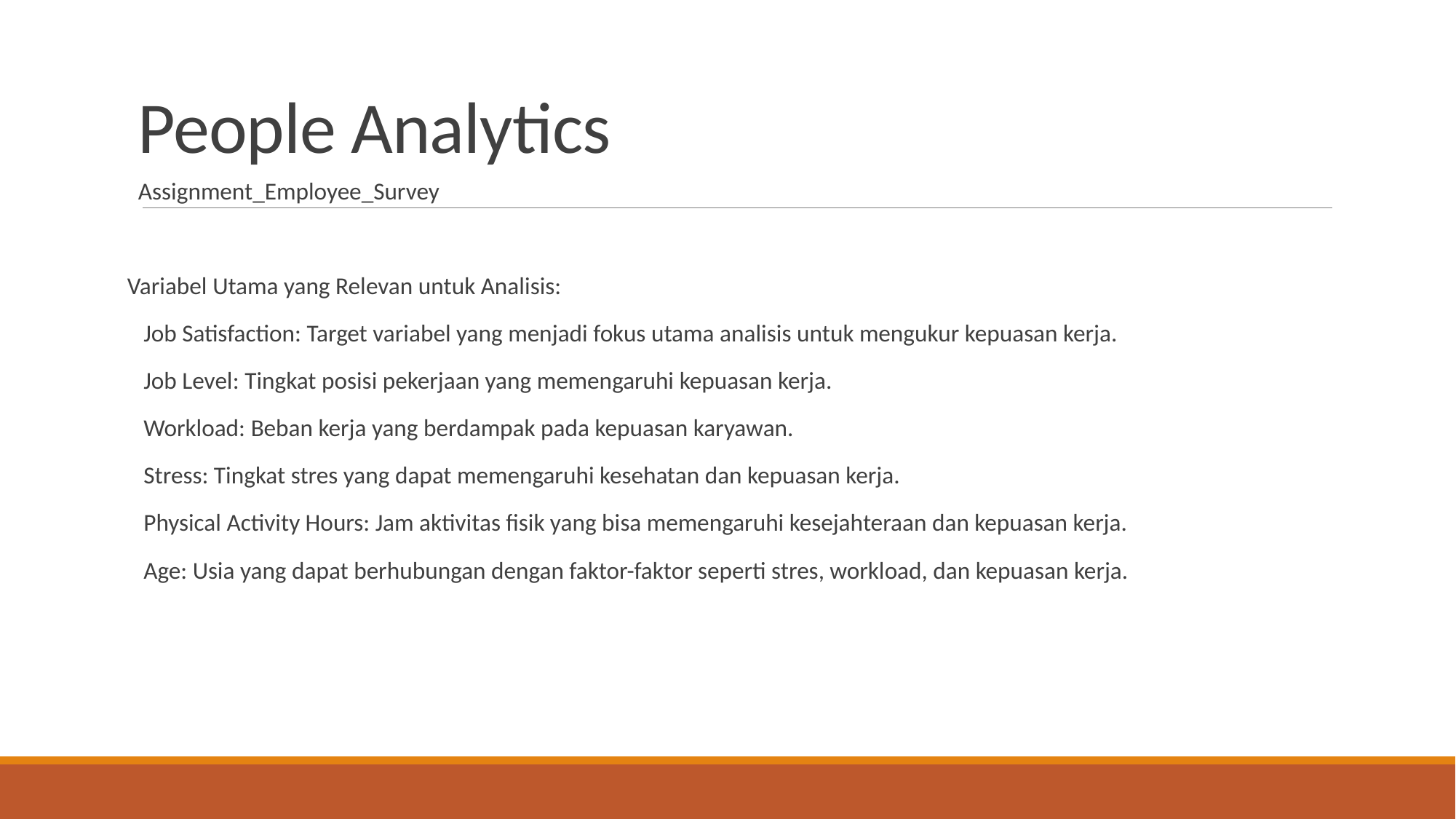

# People Analytics
Assignment_Employee_Survey

Variabel Utama yang Relevan untuk Analisis:
 Job Satisfaction: Target variabel yang menjadi fokus utama analisis untuk mengukur kepuasan kerja.
 Job Level: Tingkat posisi pekerjaan yang memengaruhi kepuasan kerja.
 Workload: Beban kerja yang berdampak pada kepuasan karyawan.
 Stress: Tingkat stres yang dapat memengaruhi kesehatan dan kepuasan kerja.
 Physical Activity Hours: Jam aktivitas fisik yang bisa memengaruhi kesejahteraan dan kepuasan kerja.
 Age: Usia yang dapat berhubungan dengan faktor-faktor seperti stres, workload, dan kepuasan kerja.